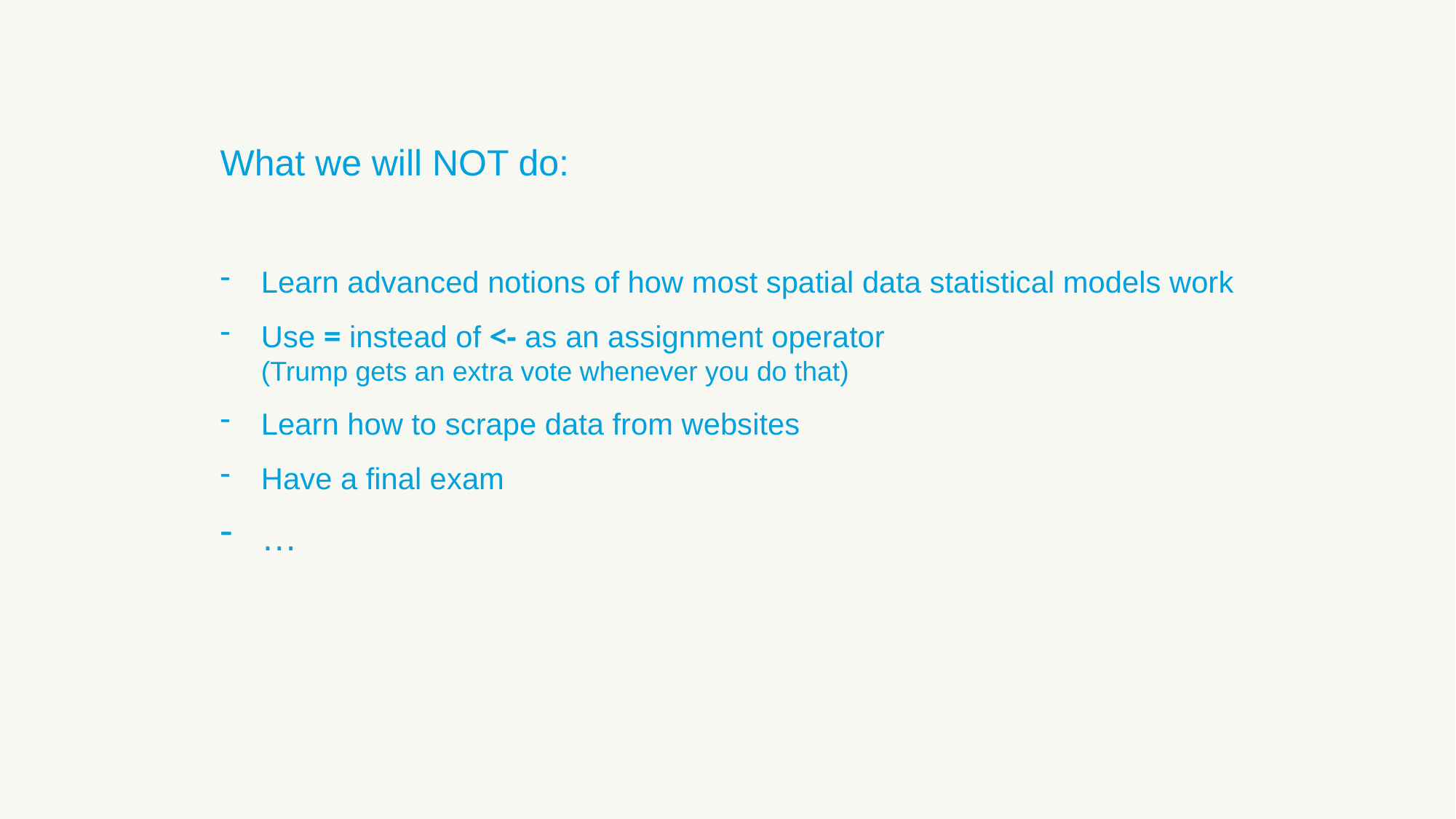

What we will NOT do:

Learn advanced notions of how most spatial data statistical models work
Use = instead of <- as an assignment operator
(Trump gets an extra vote whenever you do that)
Learn how to scrape data from websites
Have a final exam
…